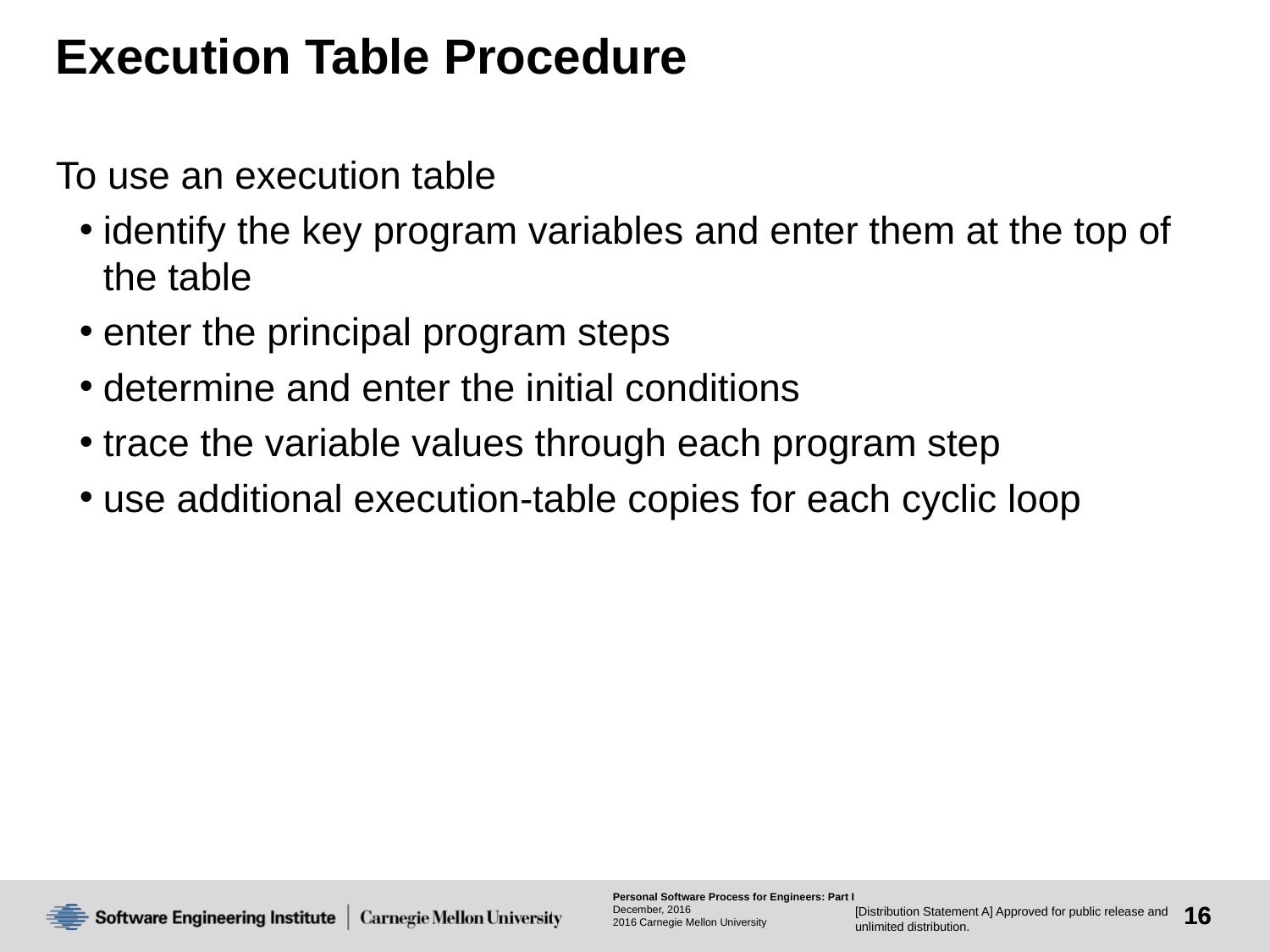

# Execution Table Procedure
To use an execution table
identify the key program variables and enter them at the top of the table
enter the principal program steps
determine and enter the initial conditions
trace the variable values through each program step
use additional execution-table copies for each cyclic loop